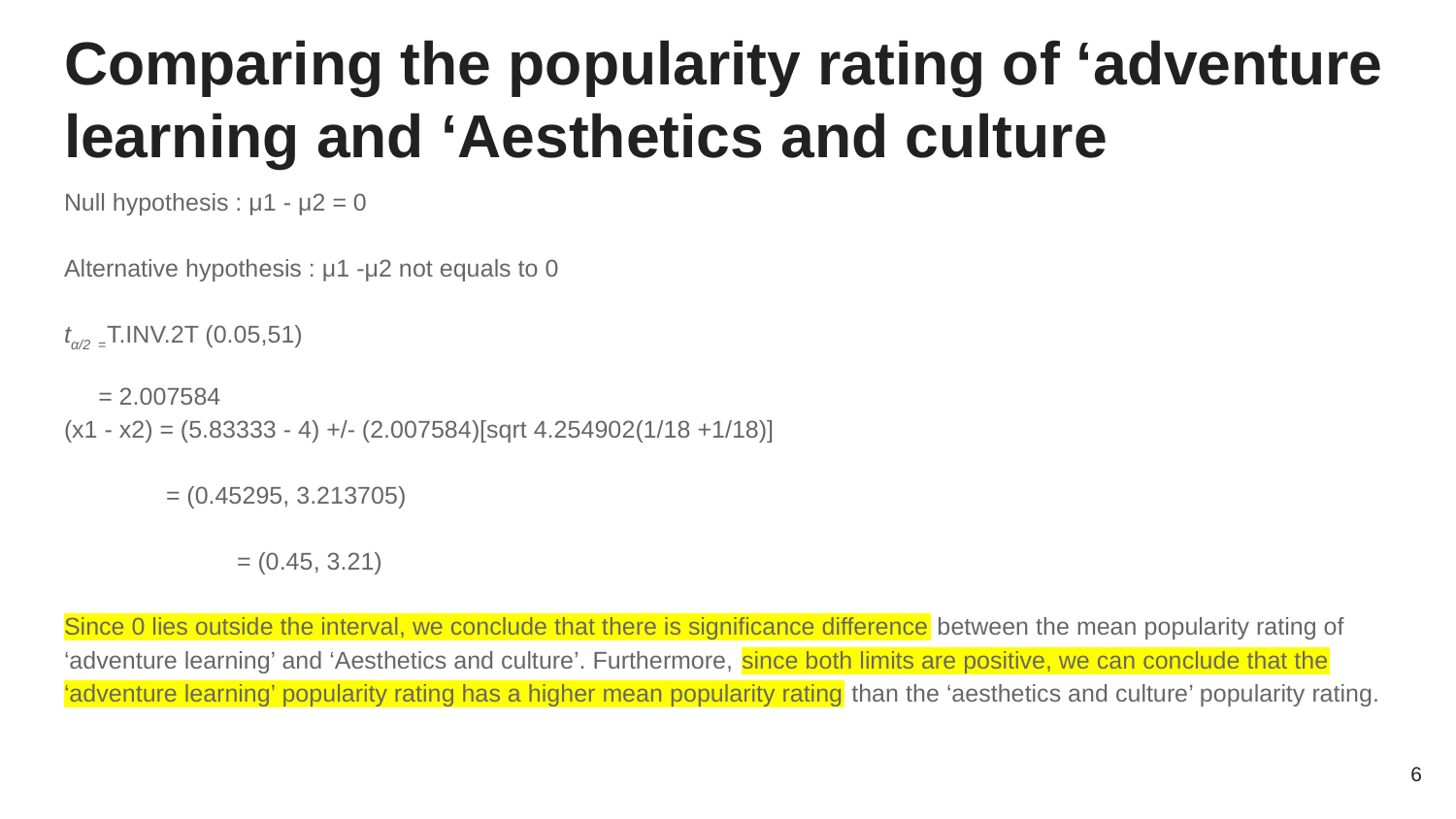

# Comparing the popularity rating of ‘adventure learning and ‘Aesthetics and culture
Null hypothesis : μ1 - μ2 = 0
Alternative hypothesis : μ1 -μ2 not equals to 0
tα/2  =T.INV.2T (0.05,51)
     = 2.007584
(x1 - x2) = (5.83333 - 4) +/- (2.007584)[sqrt 4.254902(1/18 +1/18)]
               = (0.45295, 3.213705)
	    = (0.45, 3.21)
Since 0 lies outside the interval, we conclude that there is significance difference between the mean popularity rating of ‘adventure learning’ and ‘Aesthetics and culture’. Furthermore, since both limits are positive, we can conclude that the ‘adventure learning’ popularity rating has a higher mean popularity rating than the ‘aesthetics and culture’ popularity rating.

6